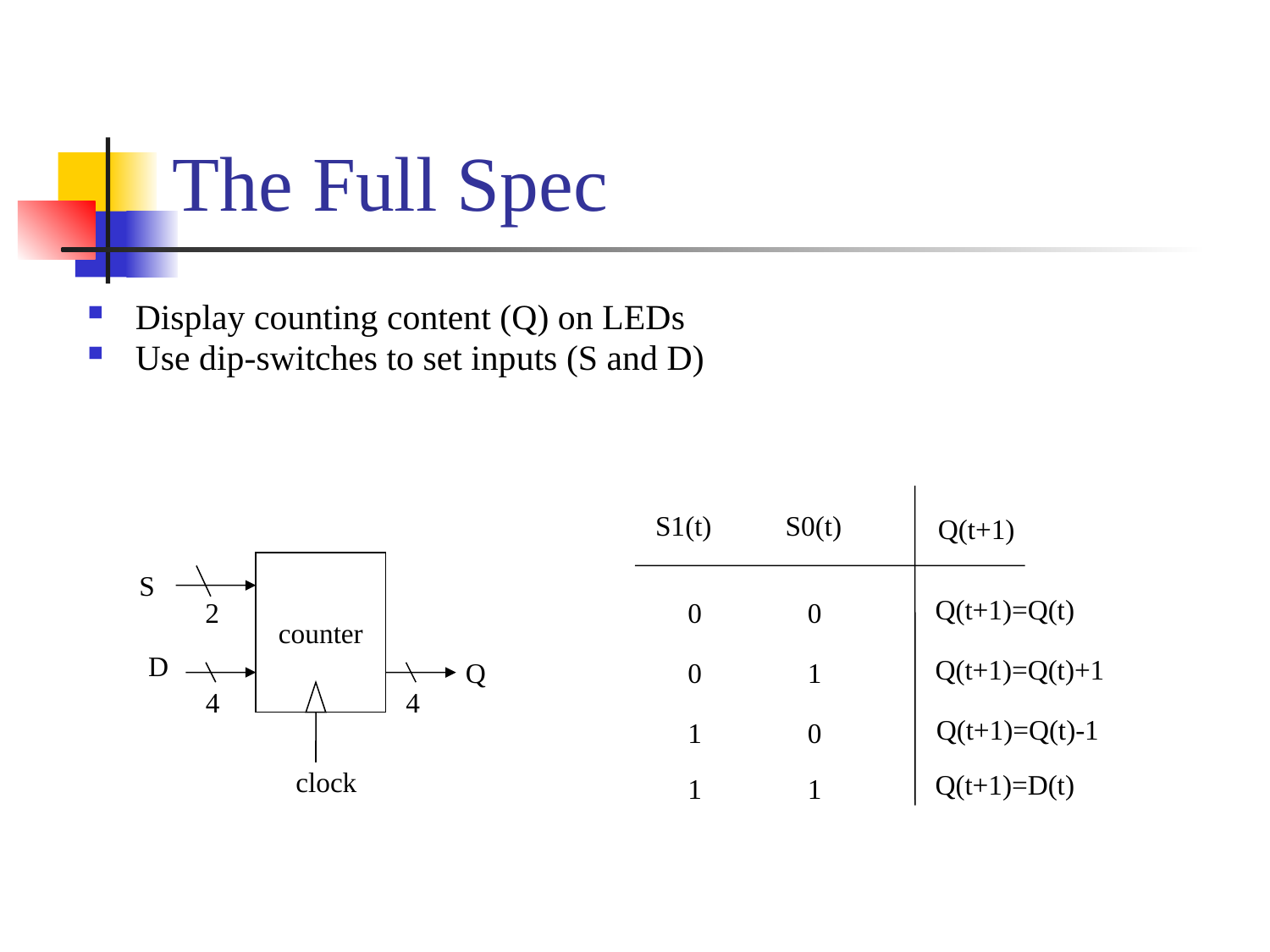

# The Full Spec
Display counting content (Q) on LEDs
Use dip-switches to set inputs (S and D)

S1(t)
S0(t)
Q(t+1)

Q(t+1)=Q(t)
0
0
Q(t+1)=Q(t)+1
0
1
Q(t+1)=Q(t)-1
1
0
Q(t+1)=D(t)
1
1
counter
S

2
D
Q

4

4

clock